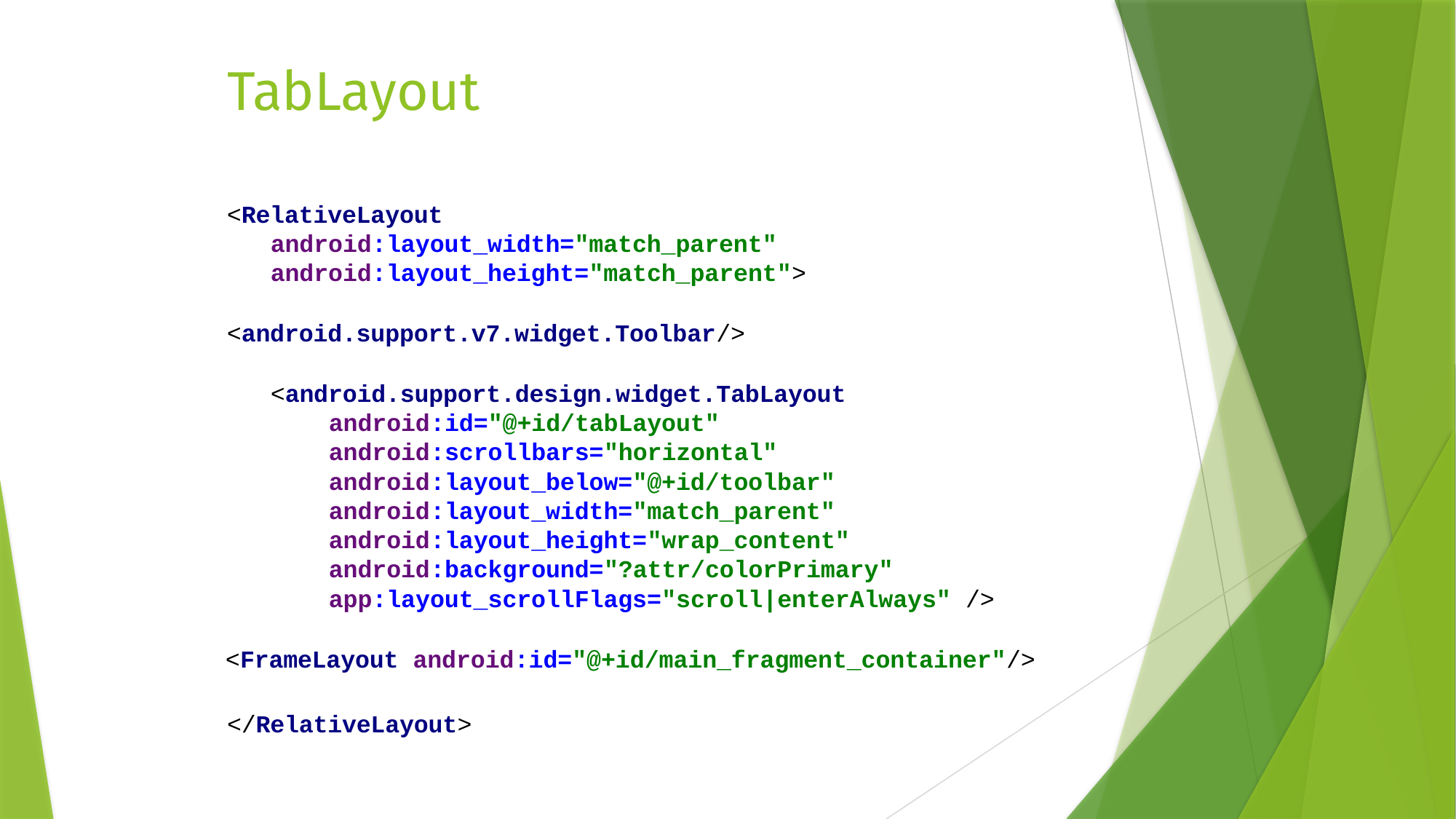

# TabLayout
<RelativeLayout  android:layout_width="match_parent"  android:layout_height="match_parent">

<android.support.v7.widget.Toolbar/>

<android.support.design.widget.TabLayout  android:id="@+id/tabLayout"  android:scrollbars="horizontal"  android:layout_below="@+id/toolbar"  android:layout_width="match_parent"  android:layout_height="wrap_content"  android:background="?attr/colorPrimary"  app:layout_scrollFlags="scroll|enterAlways" />

<FrameLayout android:id="@+id/main_fragment_container"/>
</RelativeLayout>